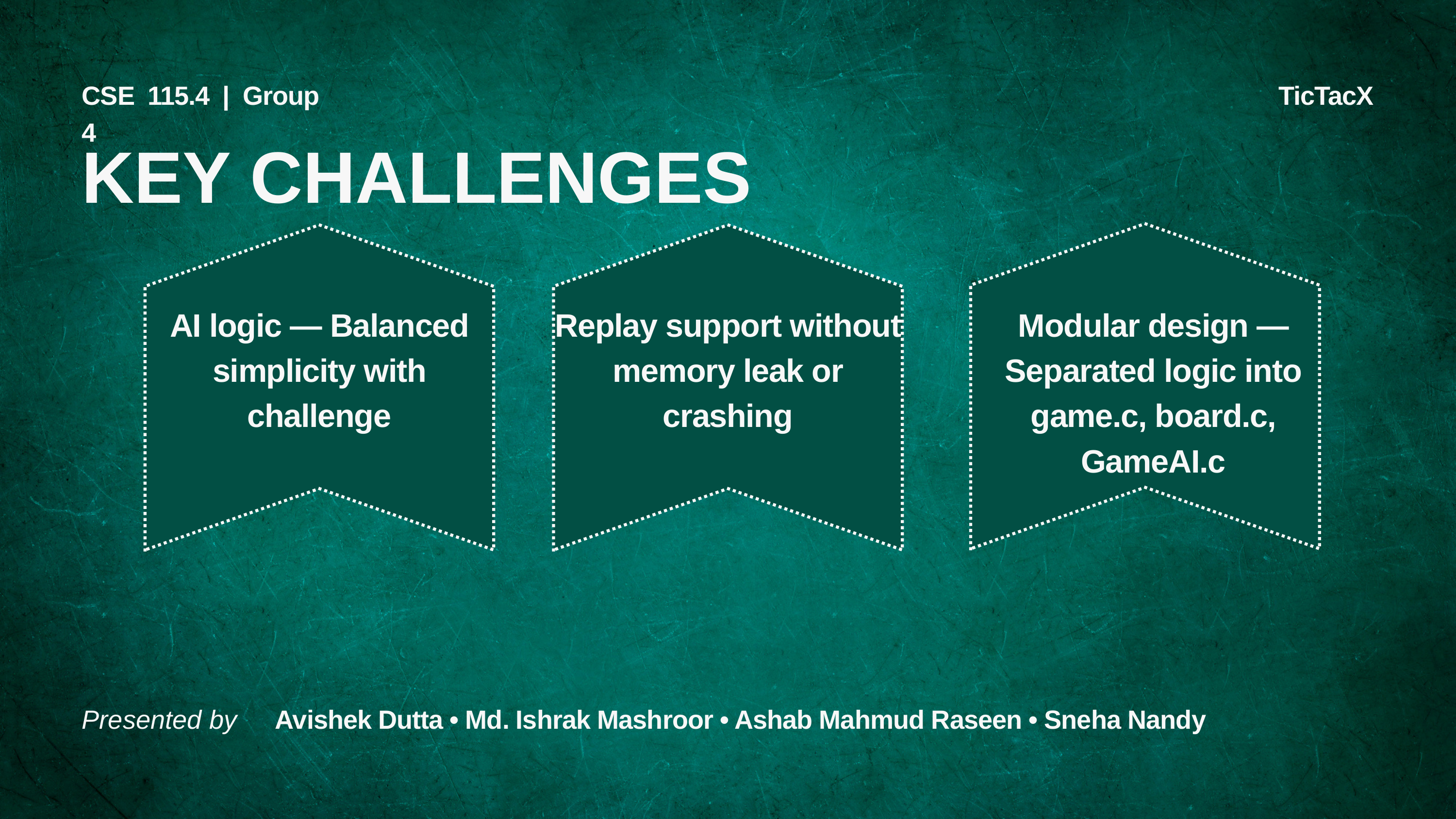

CSE 115.4 | Group 4
TicTacX
KEY CHALLENGES

AI logic — Balanced simplicity with challenge
Replay support without memory leak or crashing
Modular design — Separated logic into game.c, board.c, GameAI.c
Presented by
Avishek Dutta • Md. Ishrak Mashroor • Ashab Mahmud Raseen • Sneha Nandy